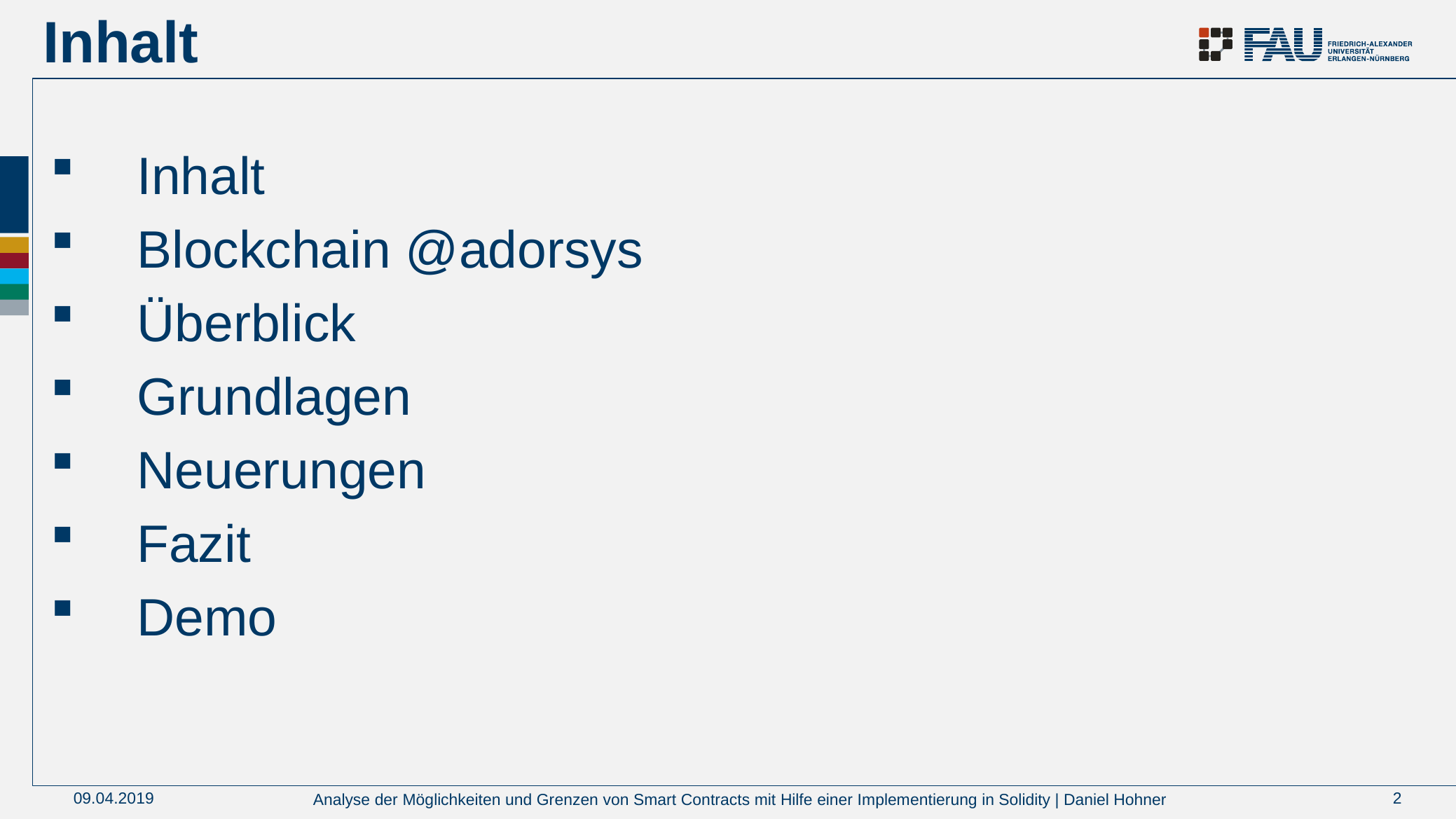

# Inhalt
Inhalt
Blockchain @adorsys
Überblick
Grundlagen
Neuerungen
Fazit
Demo